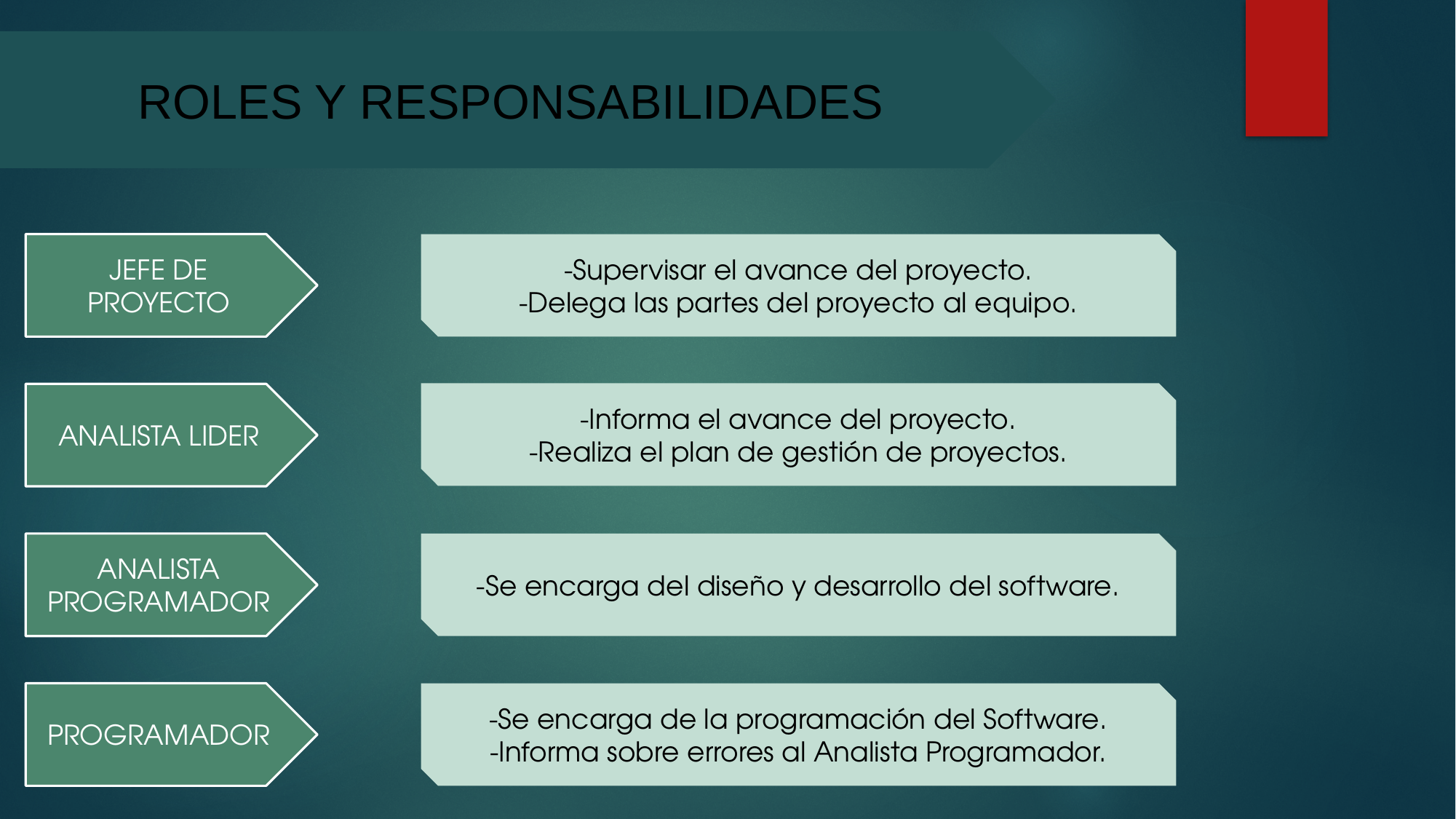

ROLES Y RESPONSABILIDADES
JEFE DE PROYECTO
-Supervisar el avance del proyecto.
-Delega las partes del proyecto al equipo.
-Informa el avance del proyecto.
-Realiza el plan de gestión de proyectos.
ANALISTA LIDER
ANALISTA PROGRAMADOR
-Se encarga del diseño y desarrollo del software.
PROGRAMADOR
-Se encarga de la programación del Software.
-Informa sobre errores al Analista Programador.